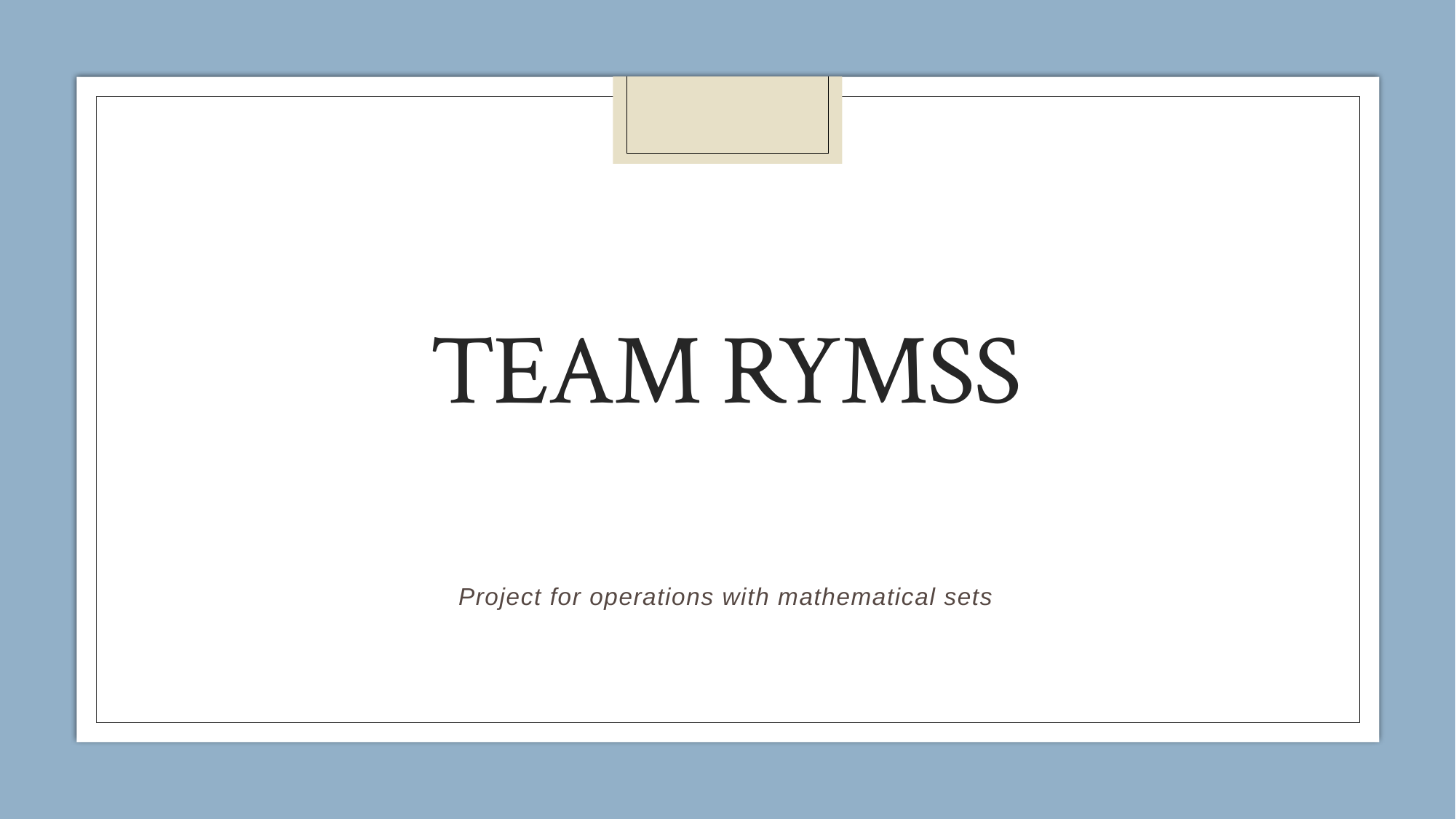

# TEAM RYMSS
Project for operations with mathematical sets